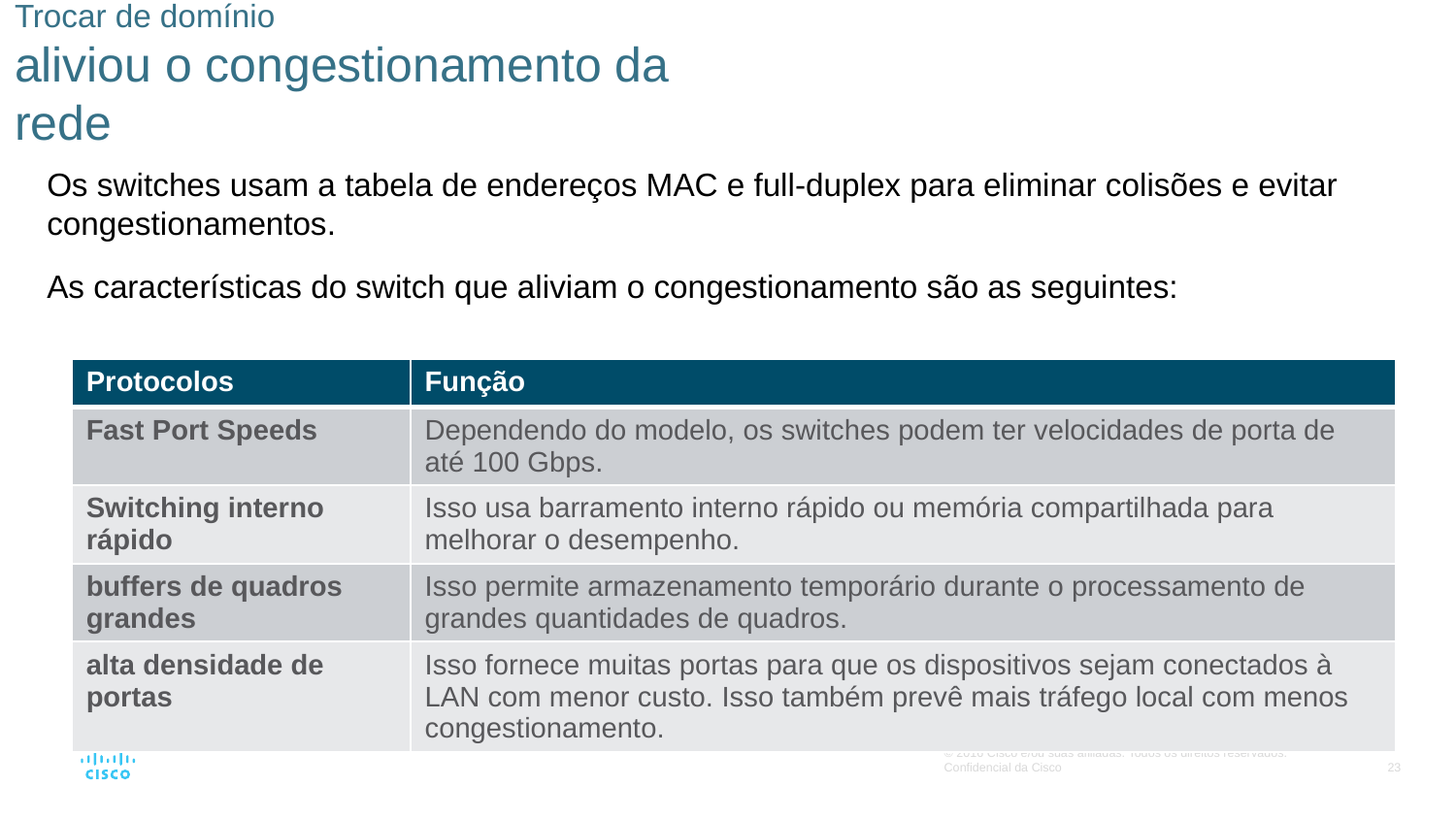

# Trocar de domínio aliviou o congestionamento da rede
Os switches usam a tabela de endereços MAC e full-duplex para eliminar colisões e evitar congestionamentos.
As características do switch que aliviam o congestionamento são as seguintes:

| Protocolos | Função |
| --- | --- |
| Fast Port Speeds | Dependendo do modelo, os switches podem ter velocidades de porta de até 100 Gbps. |
| Switching interno rápido | Isso usa barramento interno rápido ou memória compartilhada para melhorar o desempenho. |
| buffers de quadros grandes | Isso permite armazenamento temporário durante o processamento de grandes quantidades de quadros. |
| alta densidade de portas | Isso fornece muitas portas para que os dispositivos sejam conectados à LAN com menor custo. Isso também prevê mais tráfego local com menos congestionamento. |